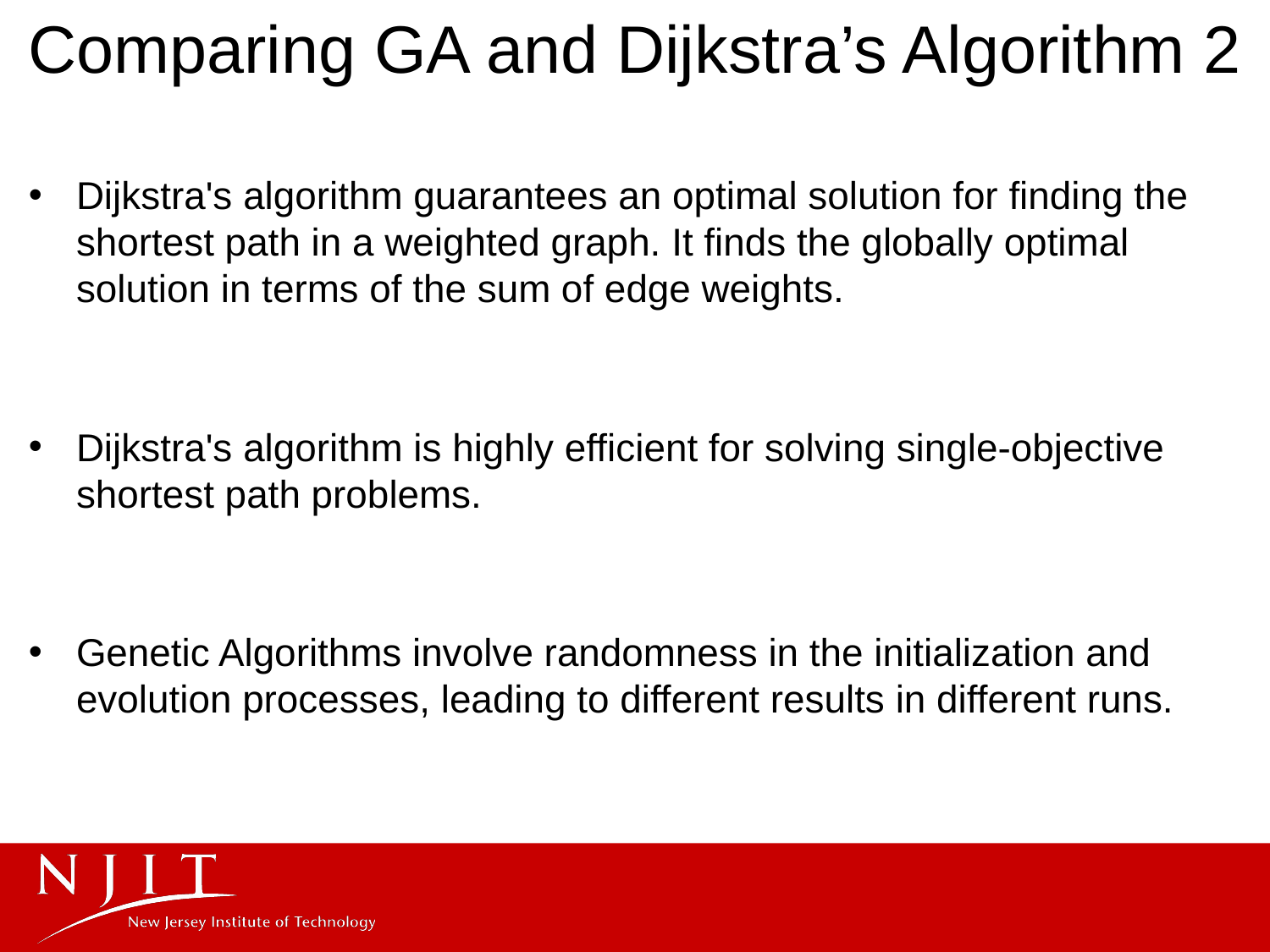

# Comparing GA and Dijkstra’s Algorithm 2

Dijkstra's algorithm guarantees an optimal solution for finding the shortest path in a weighted graph. It finds the globally optimal solution in terms of the sum of edge weights.

Dijkstra's algorithm is highly efficient for solving single-objective shortest path problems.

Genetic Algorithms involve randomness in the initialization and evolution processes, leading to different results in different runs.